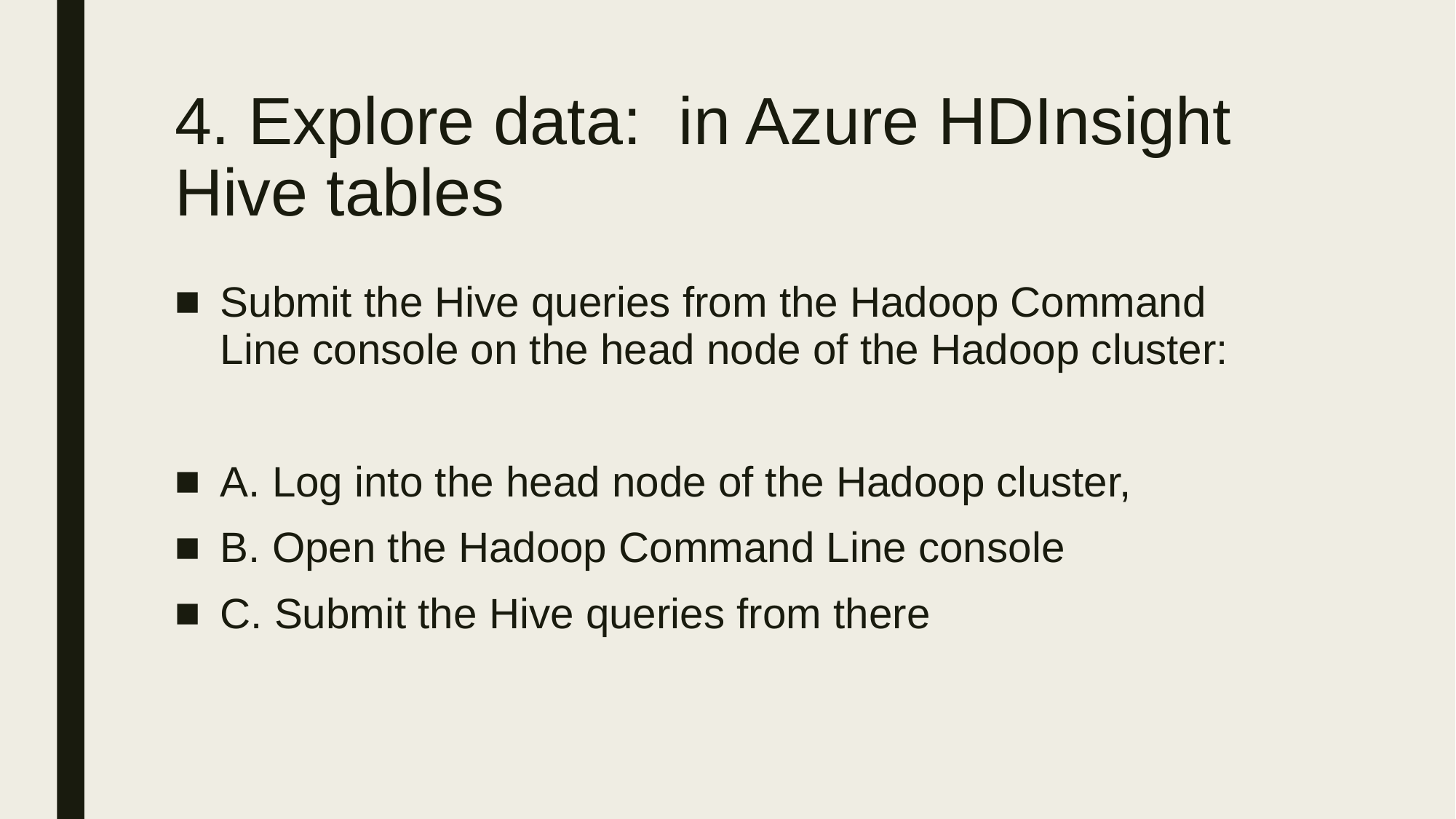

# 4. Explore data:  in Azure HDInsight Hive tables
Submit the Hive queries from the Hadoop Command Line console on the head node of the Hadoop cluster:

A. Log into the head node of the Hadoop cluster,
B. Open the Hadoop Command Line console
C. Submit the Hive queries from there